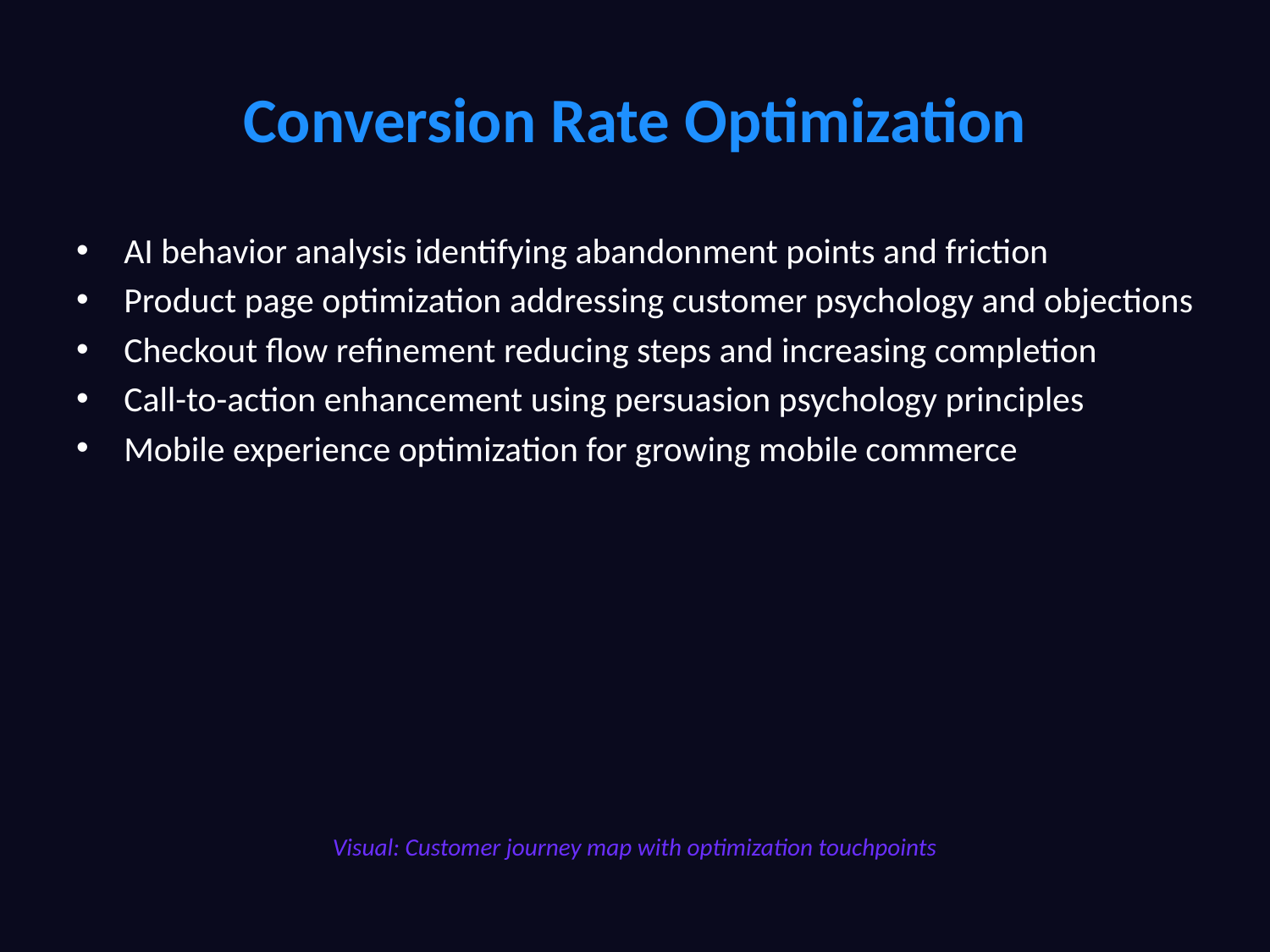

# Conversion Rate Optimization
AI behavior analysis identifying abandonment points and friction
Product page optimization addressing customer psychology and objections
Checkout flow refinement reducing steps and increasing completion
Call-to-action enhancement using persuasion psychology principles
Mobile experience optimization for growing mobile commerce
Visual: Customer journey map with optimization touchpoints